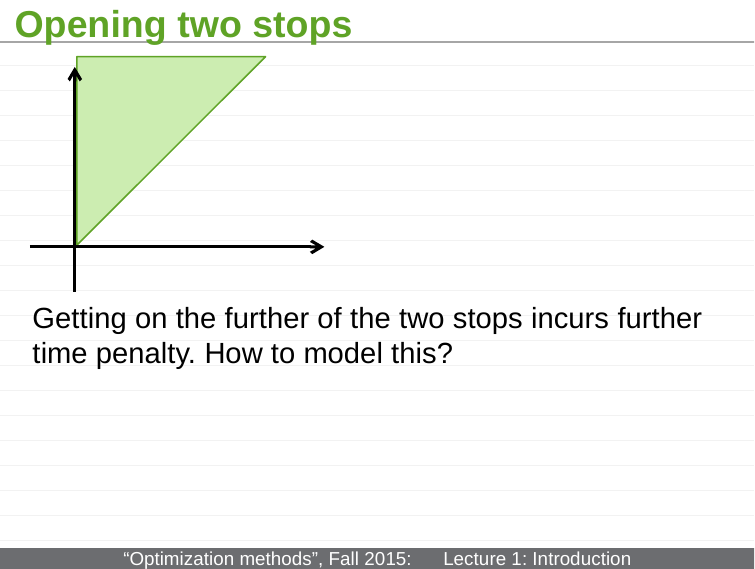

# Opening two stops

Getting on the further of the two stops incurs further time penalty. How to model this?